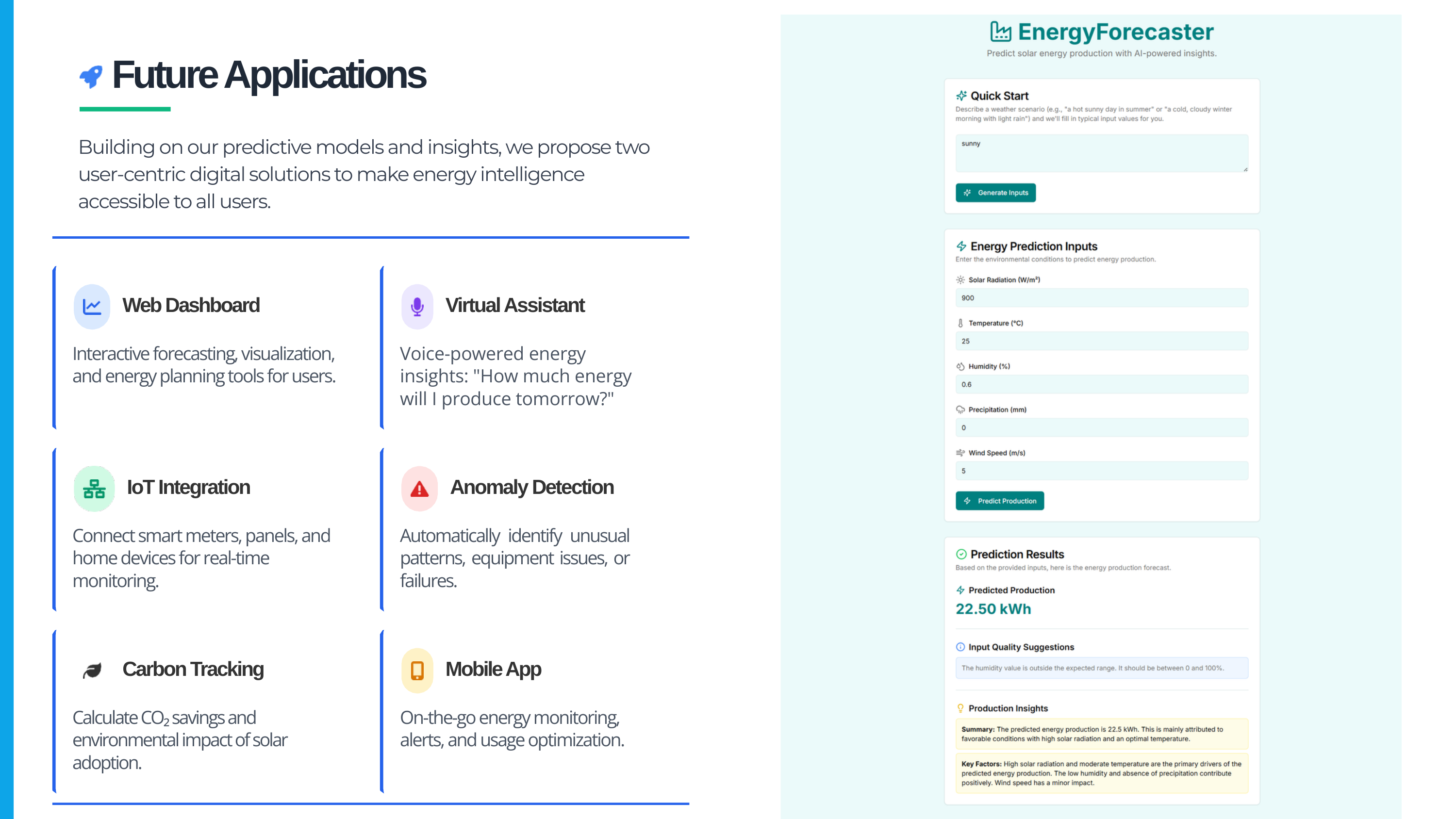

Future Applications

Building on our predictive models and insights, we propose two user-centric digital solutions to make energy intelligence accessible to all users.

Web Dashboard
Virtual Assistant

Interactive forecasting, visualization, and energy planning tools for users.
Voice-powered energy insights: "How much energy will I produce tomorrow?"

IoT Integration
Anomaly Detection

Connect smart meters, panels, and home devices for real-time monitoring.
Automatically identify unusual patterns, equipment issues, or failures.

Carbon Tracking
Mobile App

Calculate CO₂ savings and environmental impact of solar adoption.
On-the-go energy monitoring, alerts, and usage optimization.

Development Roadmap

4
1
2
3

Prototype Q3 2025
Beta Release Q4 2025
IoT Integration Q1 2026
Public Launch Q3 2026

Made with Genspark
From Sunlight to Socket: Data-Driven Energy Insights